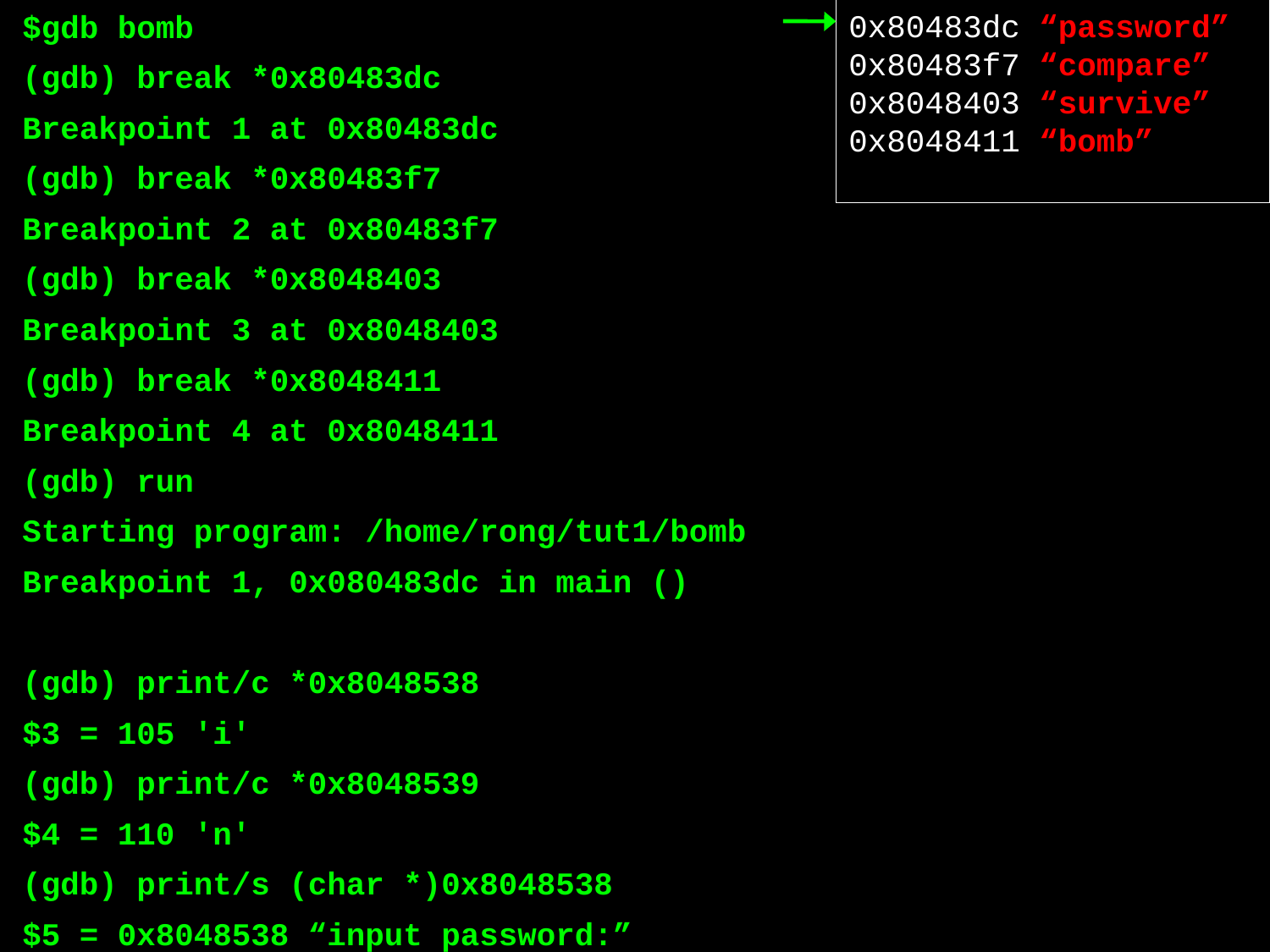

$gdb bomb
(gdb) break *0x80483dc
Breakpoint 1 at 0x80483dc
(gdb) break *0x80483f7
Breakpoint 2 at 0x80483f7
(gdb) break *0x8048403
Breakpoint 3 at 0x8048403
(gdb) break *0x8048411
Breakpoint 4 at 0x8048411
(gdb) run
Starting program: /home/rong/tut1/bomb
Breakpoint 1, 0x080483dc in main ()

(gdb) print/c *0x8048538
$3 = 105 'i'
(gdb) print/c *0x8048539
$4 = 110 'n'
(gdb) print/s (char *)0x8048538
$5 = 0x8048538 “input password:”
0x80483dc “password”
0x80483f7 “compare”
0x8048403 “survive”
0x8048411 “bomb”